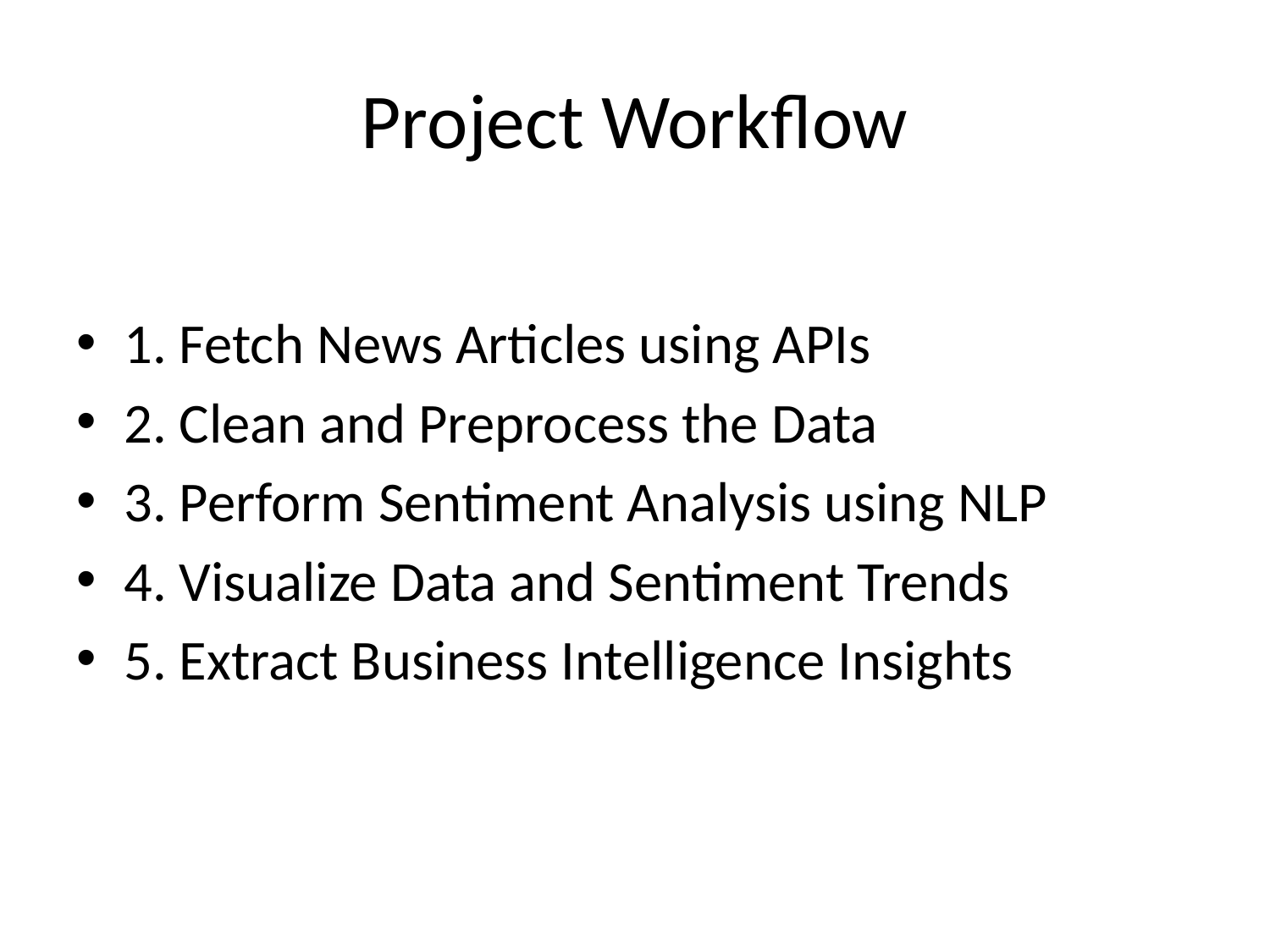

# Project Workflow

1. Fetch News Articles using APIs
2. Clean and Preprocess the Data
3. Perform Sentiment Analysis using NLP
4. Visualize Data and Sentiment Trends
5. Extract Business Intelligence Insights